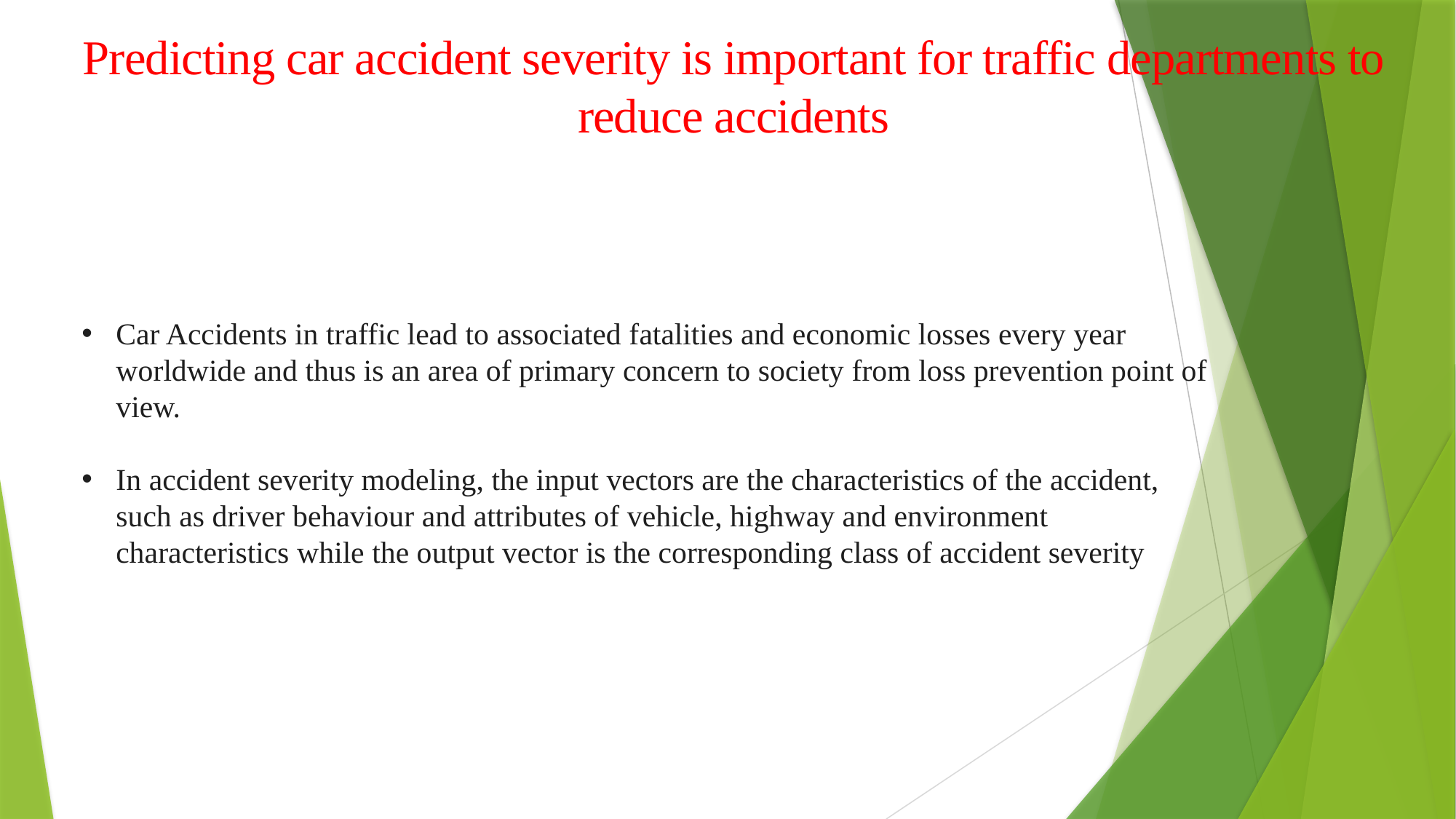

Predicting car accident severity is important for traffic departments to reduce accidents
Car Accidents in traffic lead to associated fatalities and economic losses every year worldwide and thus is an area of primary concern to society from loss prevention point of view.

In accident severity modeling, the input vectors are the characteristics of the accident, such as driver behaviour and attributes of vehicle, highway and environment characteristics while the output vector is the corresponding class of accident severity